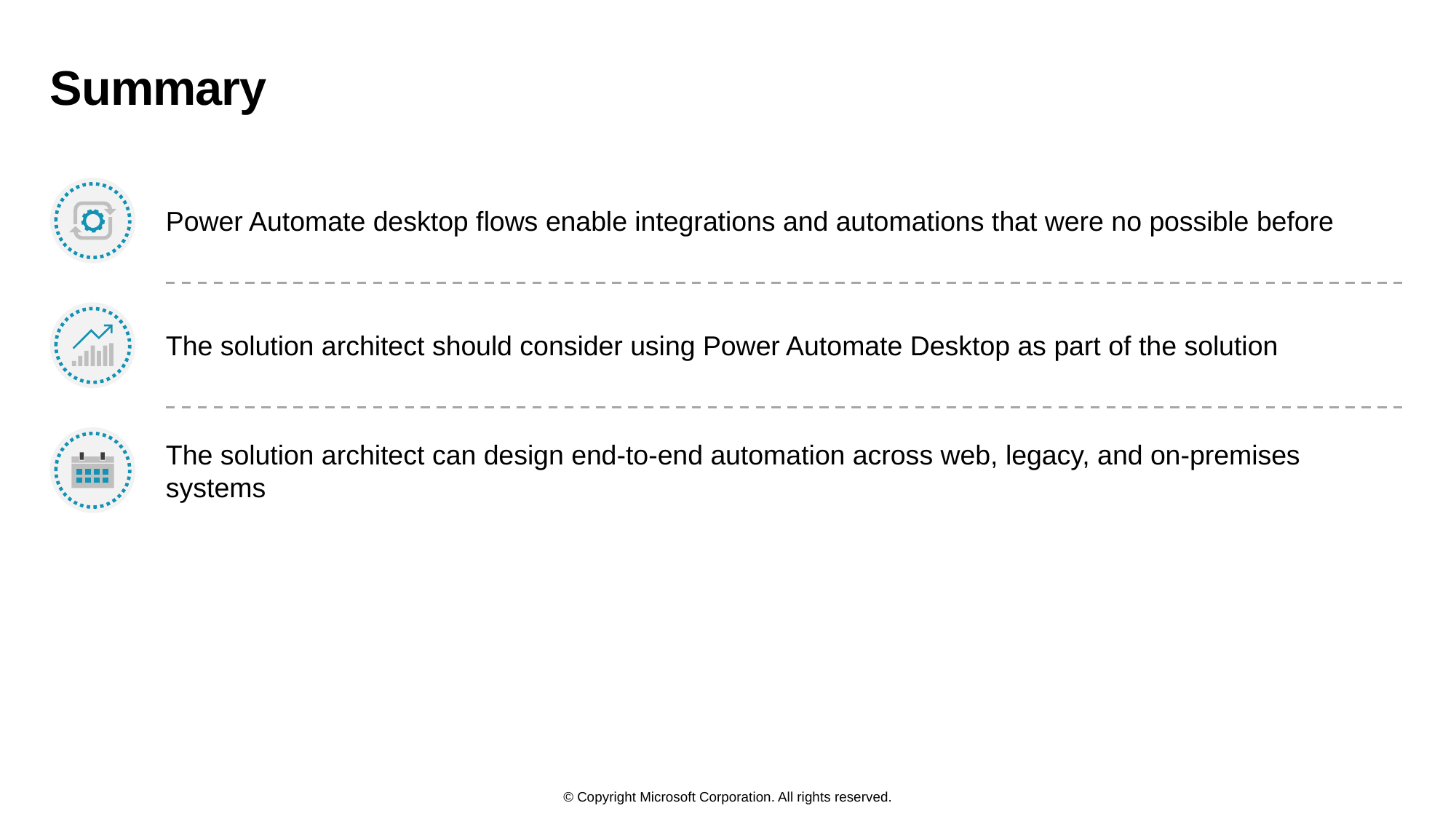

# Summary
Power Automate desktop flows enable integrations and automations that were no possible before

The solution architect should consider using Power Automate Desktop as part of the solution

The solution architect can design end-to-end automation across web, legacy, and on-premises systems